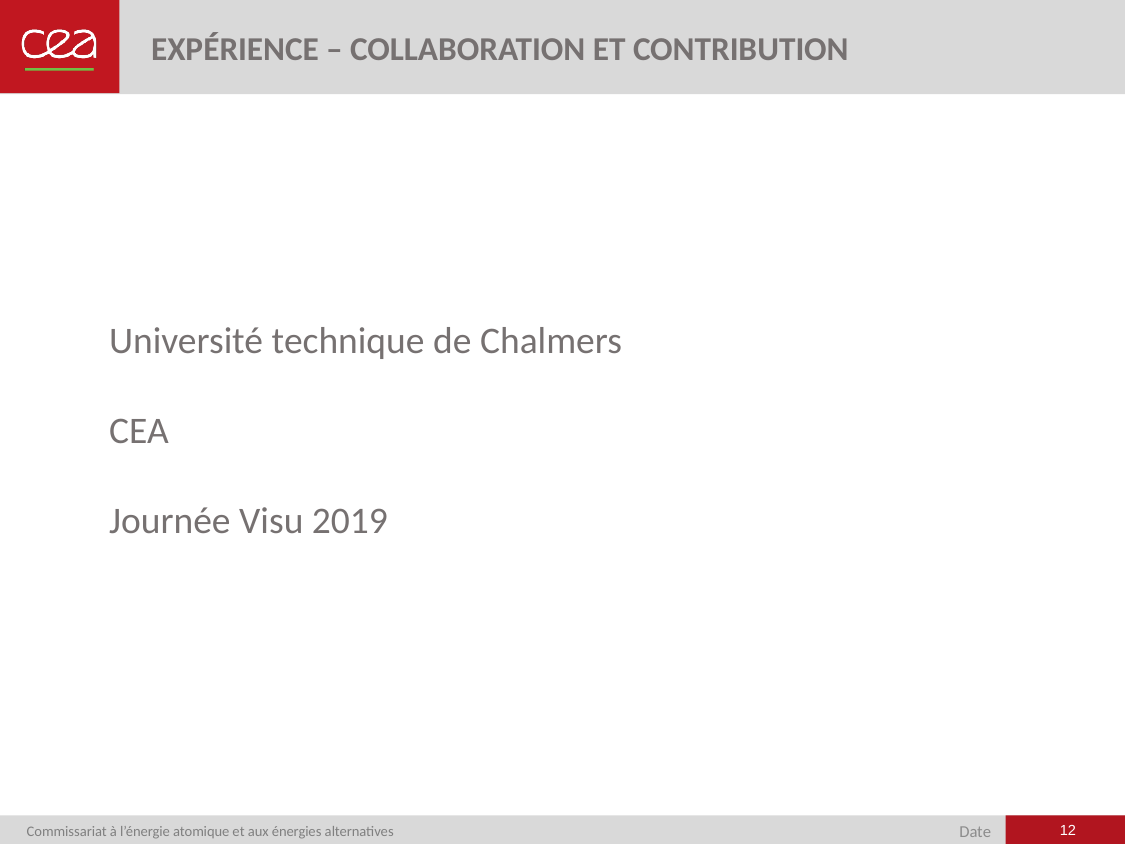

Expérience – collaboration et contribution
Université technique de Chalmers

CEA

Journée Visu 2019
12